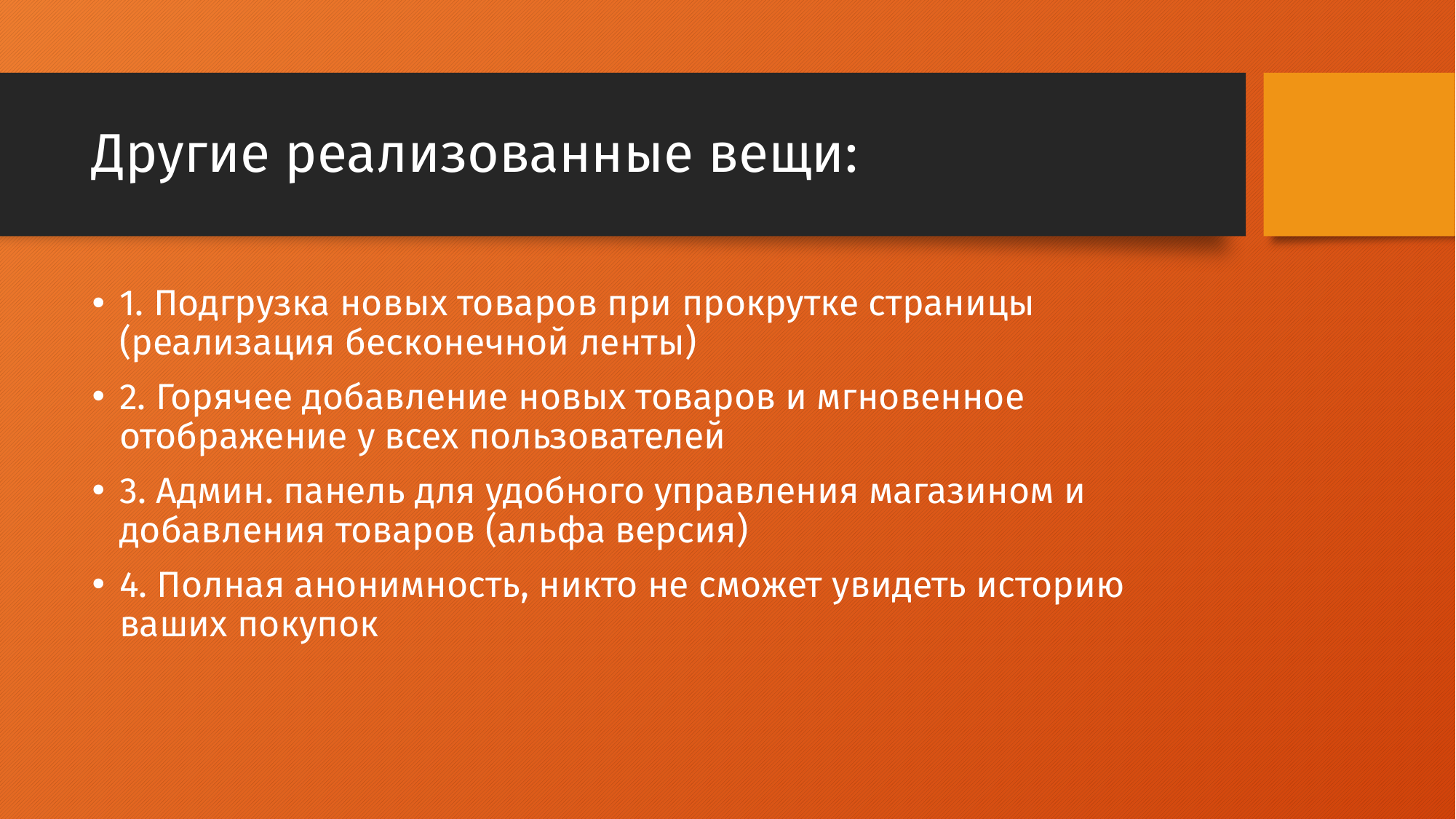

# Другие реализованные вещи:
1. Подгрузка новых товаров при прокрутке страницы (реализация бесконечной ленты)
2. Горячее добавление новых товаров и мгновенное отображение у всех пользователей
3. Админ. панель для удобного управления магазином и добавления товаров (альфа версия)
4. Полная анонимность, никто не сможет увидеть историю ваших покупок